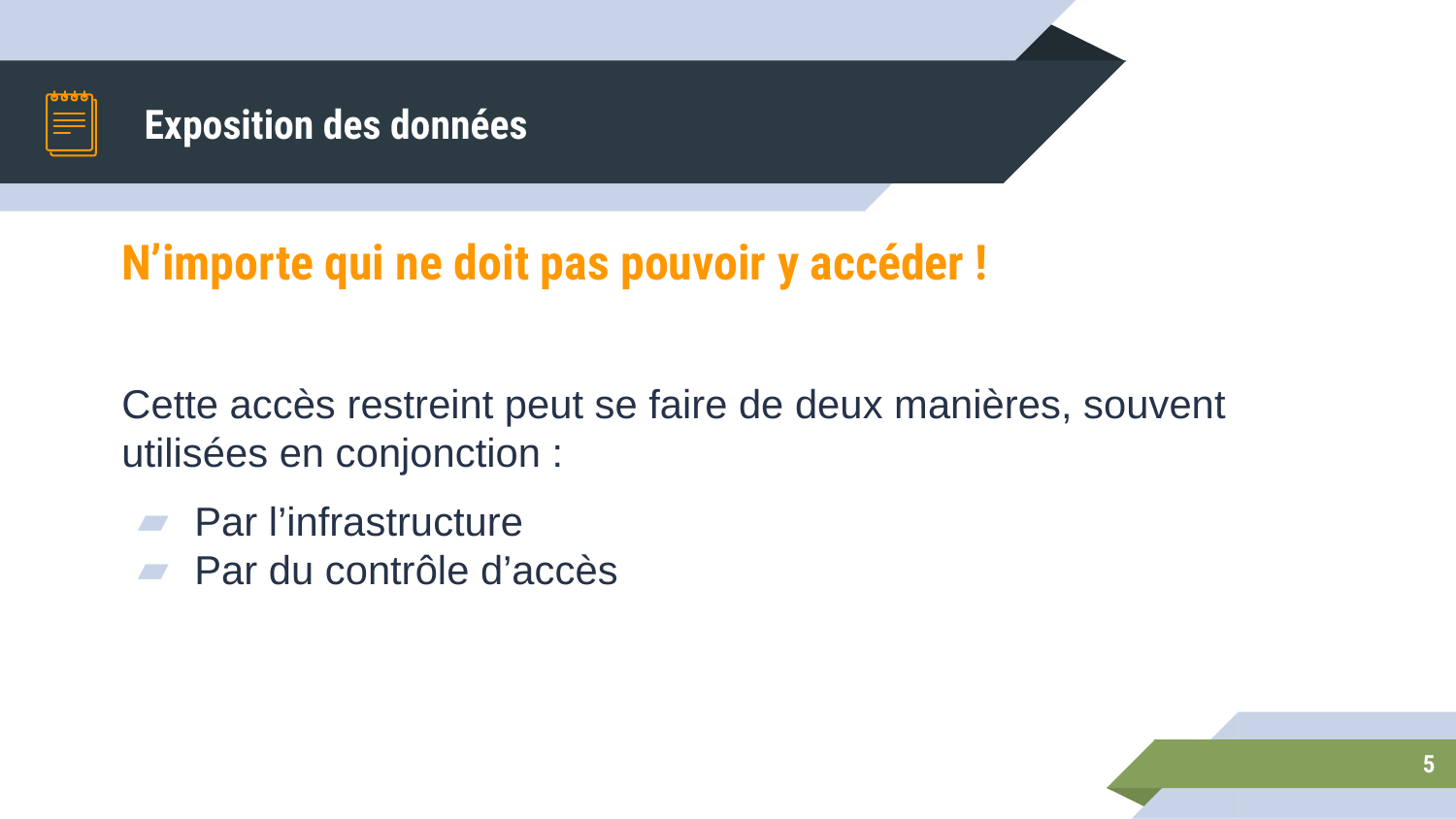

# Exposition des données

N’importe qui ne doit pas pouvoir y accéder !

Cette accès restreint peut se faire de deux manières, souvent utilisées en conjonction :
Par l’infrastructure
Par du contrôle d’accès

5